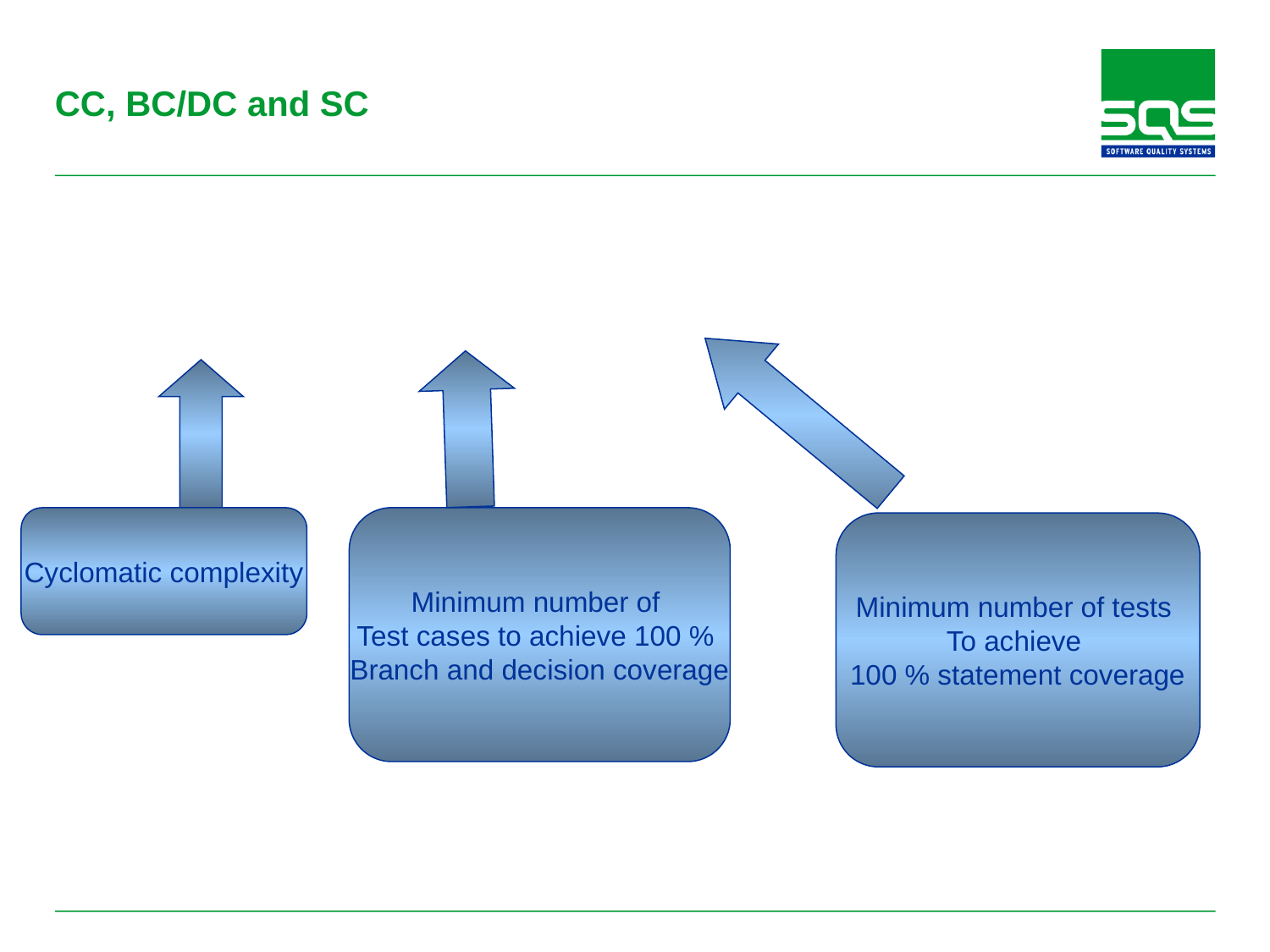

# CC, BC/DC and SC

Cyclomatic complexity
Minimum number of
Test cases to achieve 100 %
Branch and decision coverage
Minimum number of tests
To achieve
100 % statement coverage